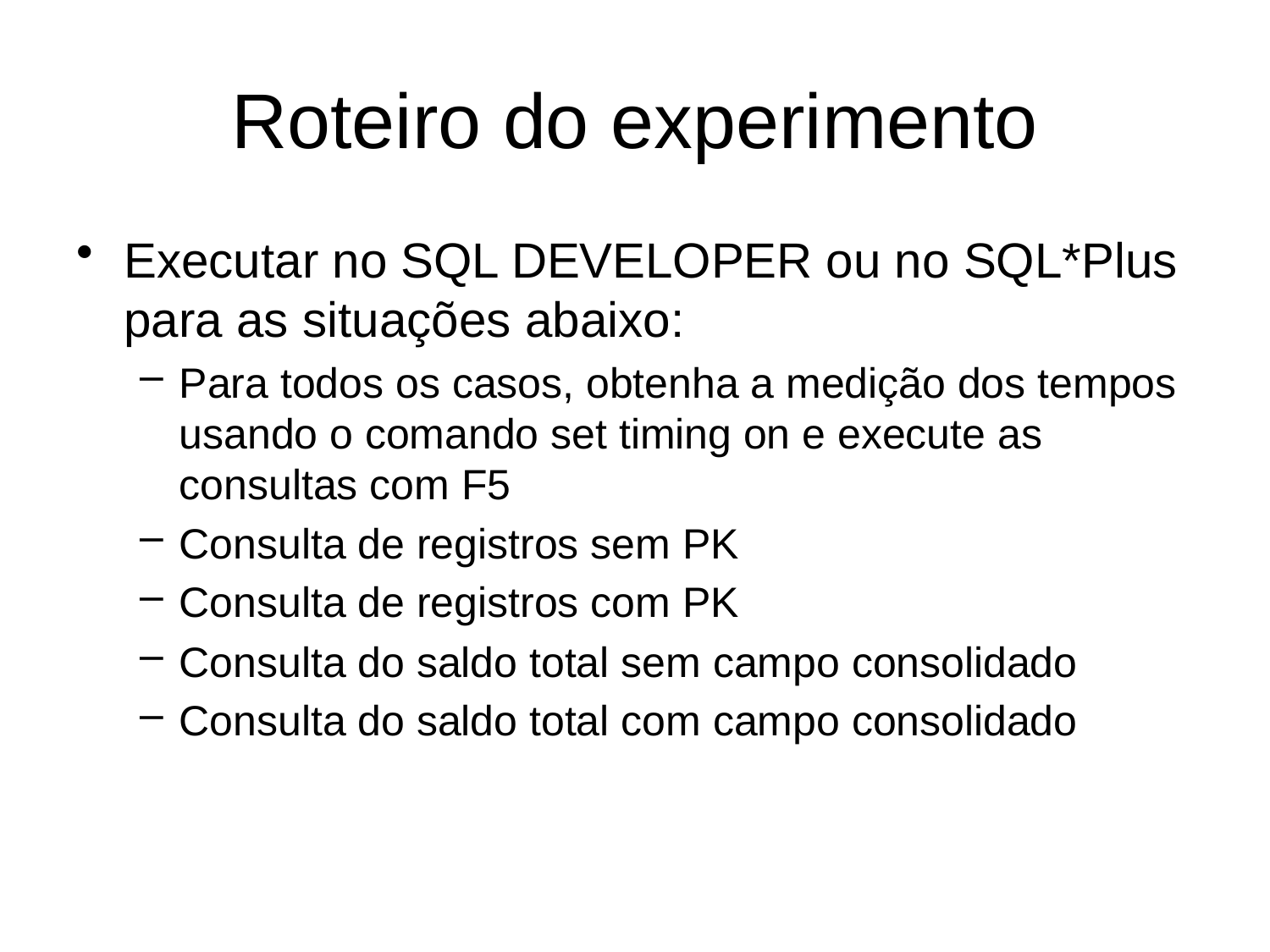

# Roteiro do experimento
Executar no SQL DEVELOPER ou no SQL*Plus para as situações abaixo:
Para todos os casos, obtenha a medição dos tempos usando o comando set timing on e execute as consultas com F5
Consulta de registros sem PK
Consulta de registros com PK
Consulta do saldo total sem campo consolidado
Consulta do saldo total com campo consolidado